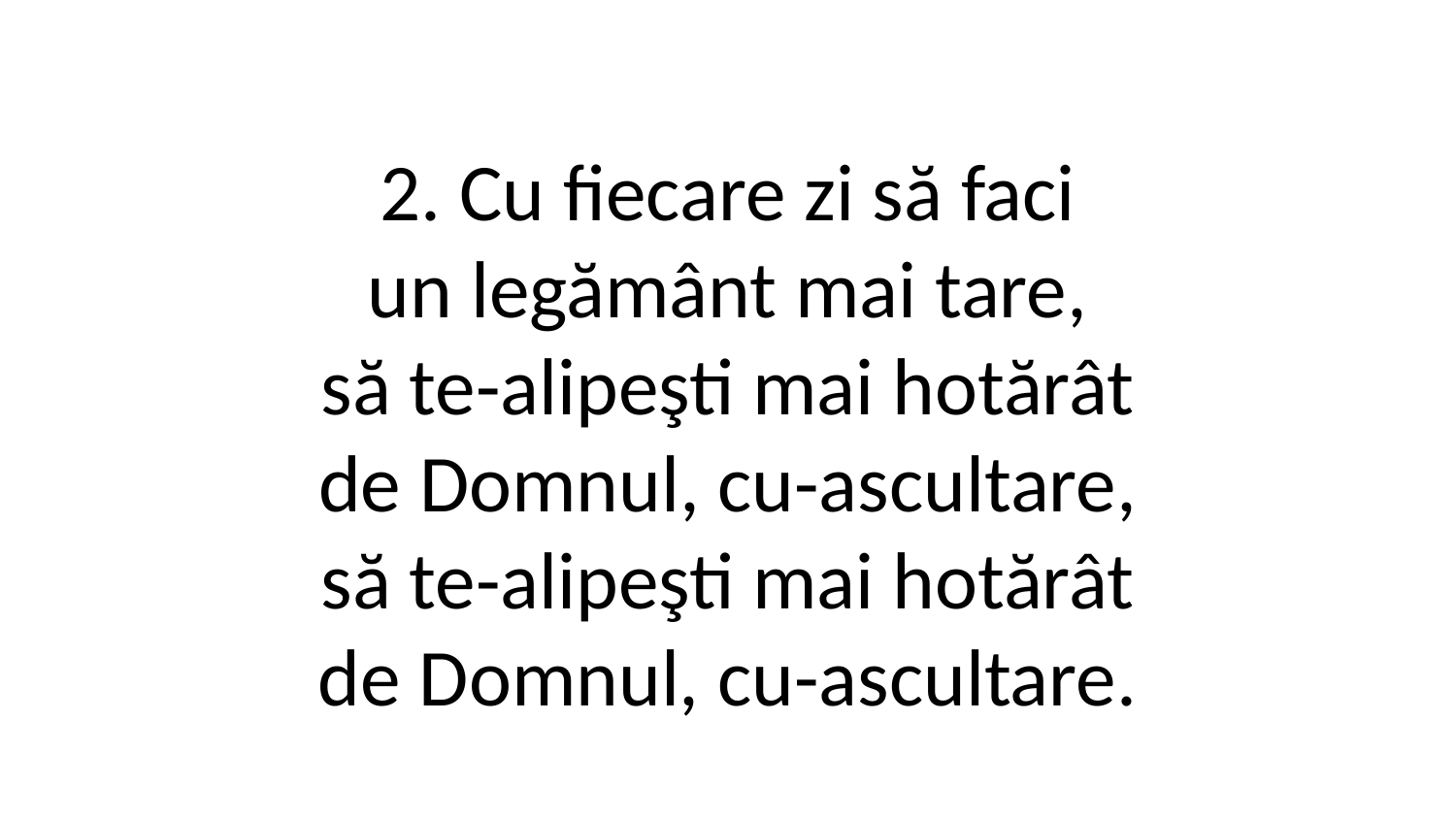

2. Cu fiecare zi să faci
un legământ mai tare,
să te-alipeşti mai hotărât
de Domnul, cu-ascultare,
să te-alipeşti mai hotărât
de Domnul, cu-ascultare.